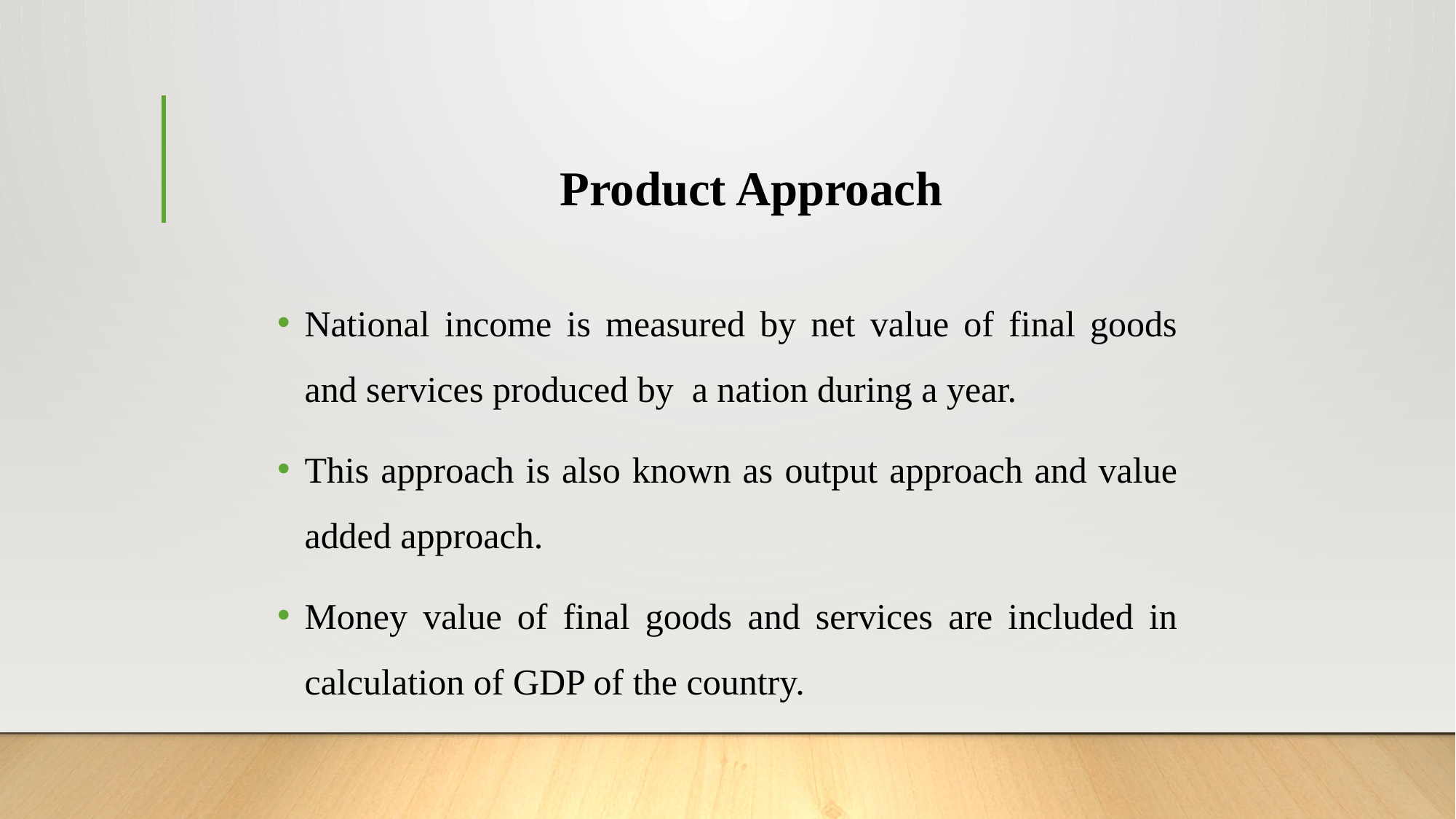

# Product Approach
National income is measured by net value of final goods and services produced by  a nation during a year.
This approach is also known as output approach and value added approach.
Money value of final goods and services are included in calculation of GDP of the country.